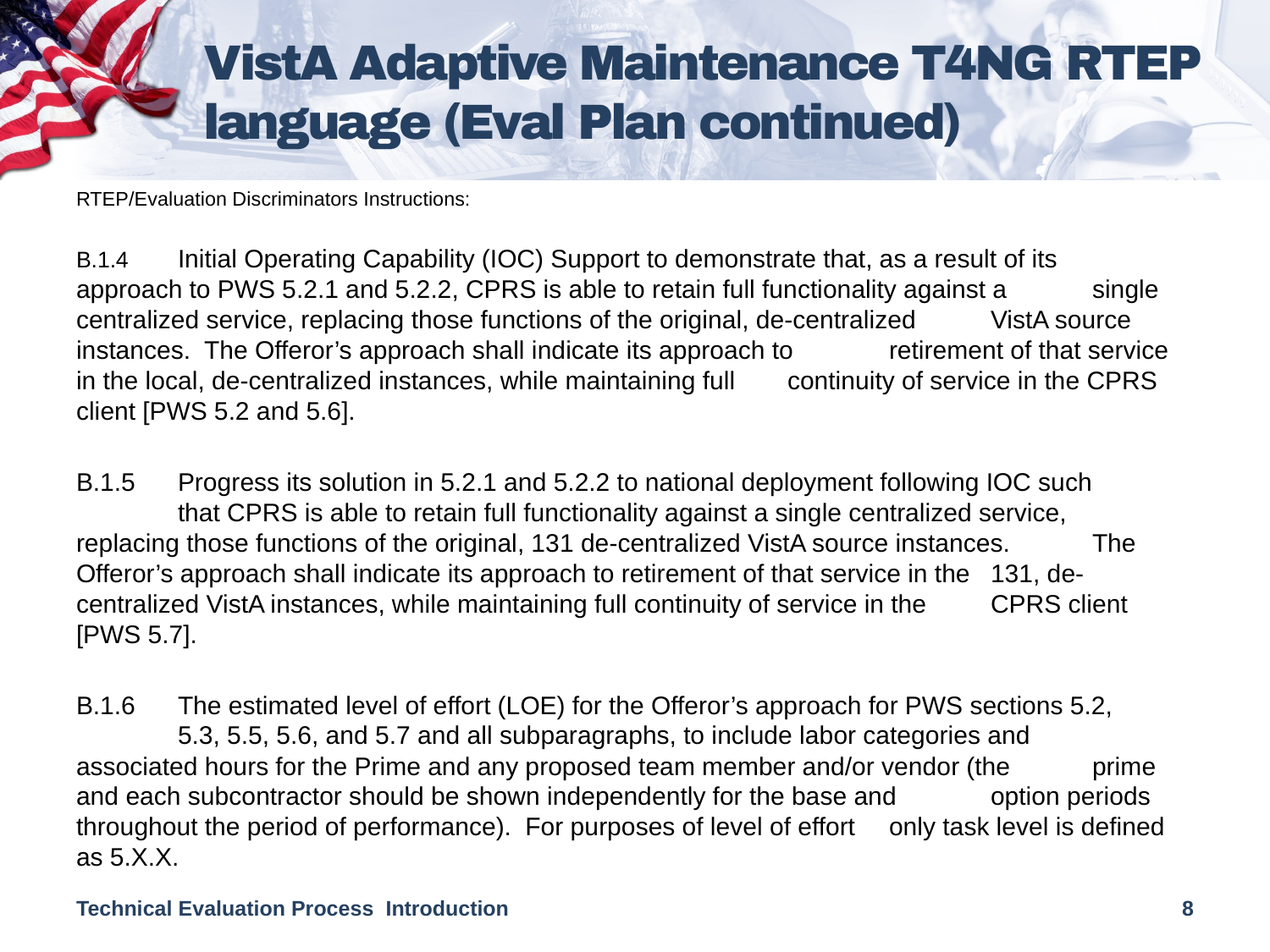

# VistA Adaptive Maintenance T4NG RTEP language (Eval Plan continued)
RTEP/Evaluation Discriminators Instructions:

B.1.4 	Initial Operating Capability (IOC) Support to demonstrate that, as a result of its 	approach to PWS 5.2.1 and 5.2.2, CPRS is able to retain full functionality against a 	single centralized service, replacing those functions of the original, de-centralized 	VistA source instances.  The Offeror’s approach shall indicate its approach to 	retirement of that service in the local, de-centralized instances, while maintaining full 	continuity of service in the CPRS client [PWS 5.2 and 5.6].

B.1.5 	Progress its solution in 5.2.1 and 5.2.2 to national deployment following IOC such 	that CPRS is able to retain full functionality against a single centralized service, 	replacing those functions of the original, 131 de-centralized VistA source instances.  	The Offeror’s approach shall indicate its approach to retirement of that service in the 	131, de-centralized VistA instances, while maintaining full continuity of service in the 	CPRS client [PWS 5.7].

B.1.6 	The estimated level of effort (LOE) for the Offeror’s approach for PWS sections 5.2, 	5.3, 5.5, 5.6, and 5.7 and all subparagraphs, to include labor categories and 	associated hours for the Prime and any proposed team member and/or vendor (the 	prime and each subcontractor should be shown independently for the base and 	option periods throughout the period of performance).  For purposes of level of effort 	only task level is defined as 5.X.X.
Technical Evaluation Process  Introduction
8